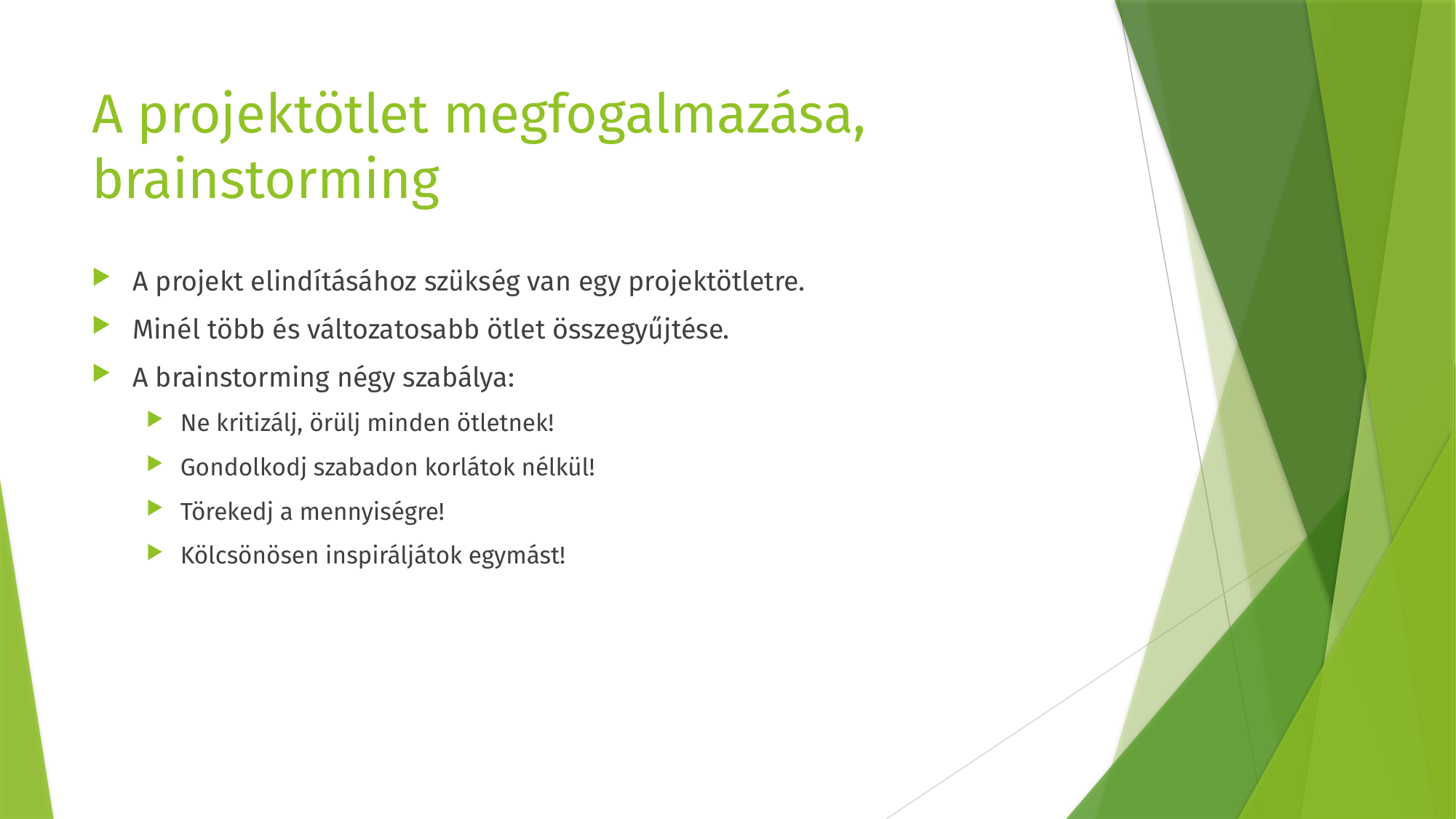

# A projektötlet megfogalmazása, brainstorming
A projekt elindításához szükség van egy projektötletre.
Minél több és változatosabb ötlet összegyűjtése.
A brainstorming négy szabálya:
Ne kritizálj, örülj minden ötletnek!
Gondolkodj szabadon korlátok nélkül!
Törekedj a mennyiségre!
Kölcsönösen inspiráljátok egymást!